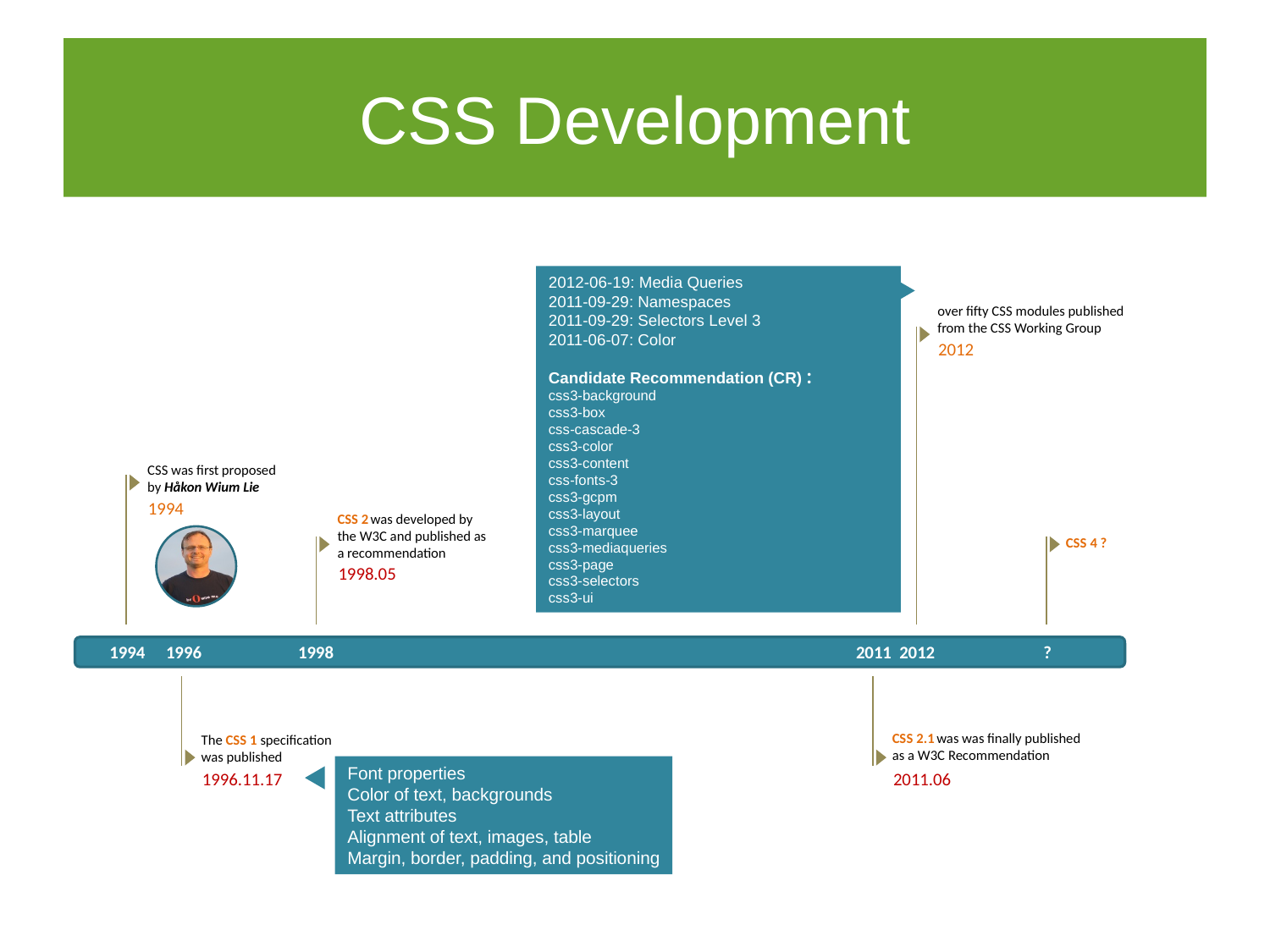

# CSS Development
2012-06-19: Media Queries
2011-09-29: Namespaces
2011-09-29: Selectors Level 3
2011-06-07: Color

Candidate Recommendation (CR)：
css3-background
css3-box
css-cascade-3
css3-color
css3-content
css-fonts-3
css3-gcpm
css3-layout
css3-marquee
css3-mediaqueries
css3-page
css3-selectors
css3-ui

over fifty CSS modules published from the CSS Working Group

2012
CSS was first proposed by Håkon Wium Lie

1994
CSS 2 was developed by the W3C and published as a recommendation

CSS 4 ?

1998.05
1994
1996
1998
2011
2012
?

CSS 2.1 was was finally published as a W3C Recommendation
The CSS 1 specification was published

Font properties
Color of text, backgrounds
Text attributes
Alignment of text, images, table
Margin, border, padding, and positioning

1996.11.17
2011.06